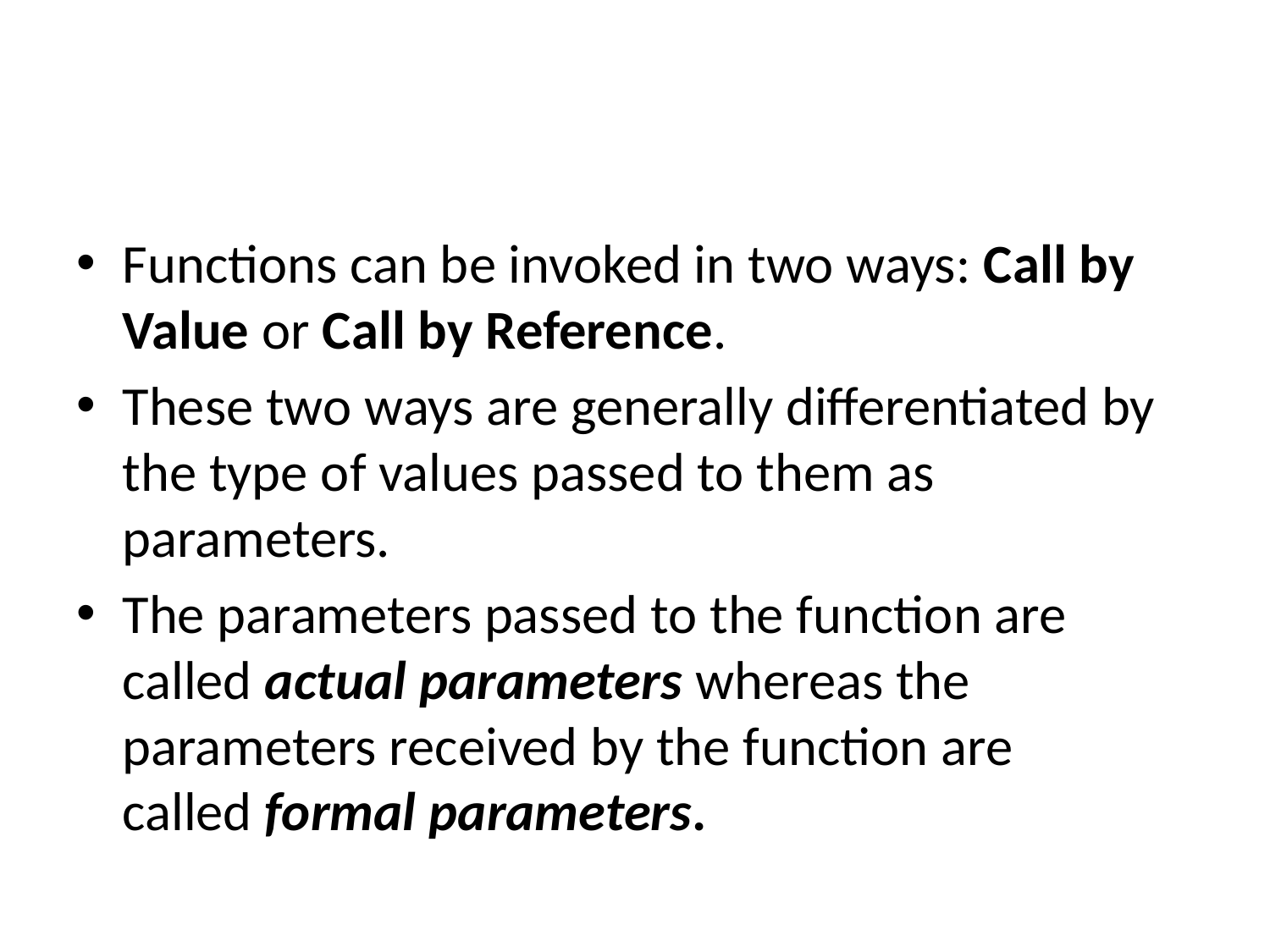

#
Functions can be invoked in two ways: Call by Value or Call by Reference.
These two ways are generally differentiated by the type of values passed to them as parameters.
The parameters passed to the function are called actual parameters whereas the parameters received by the function are called formal parameters.